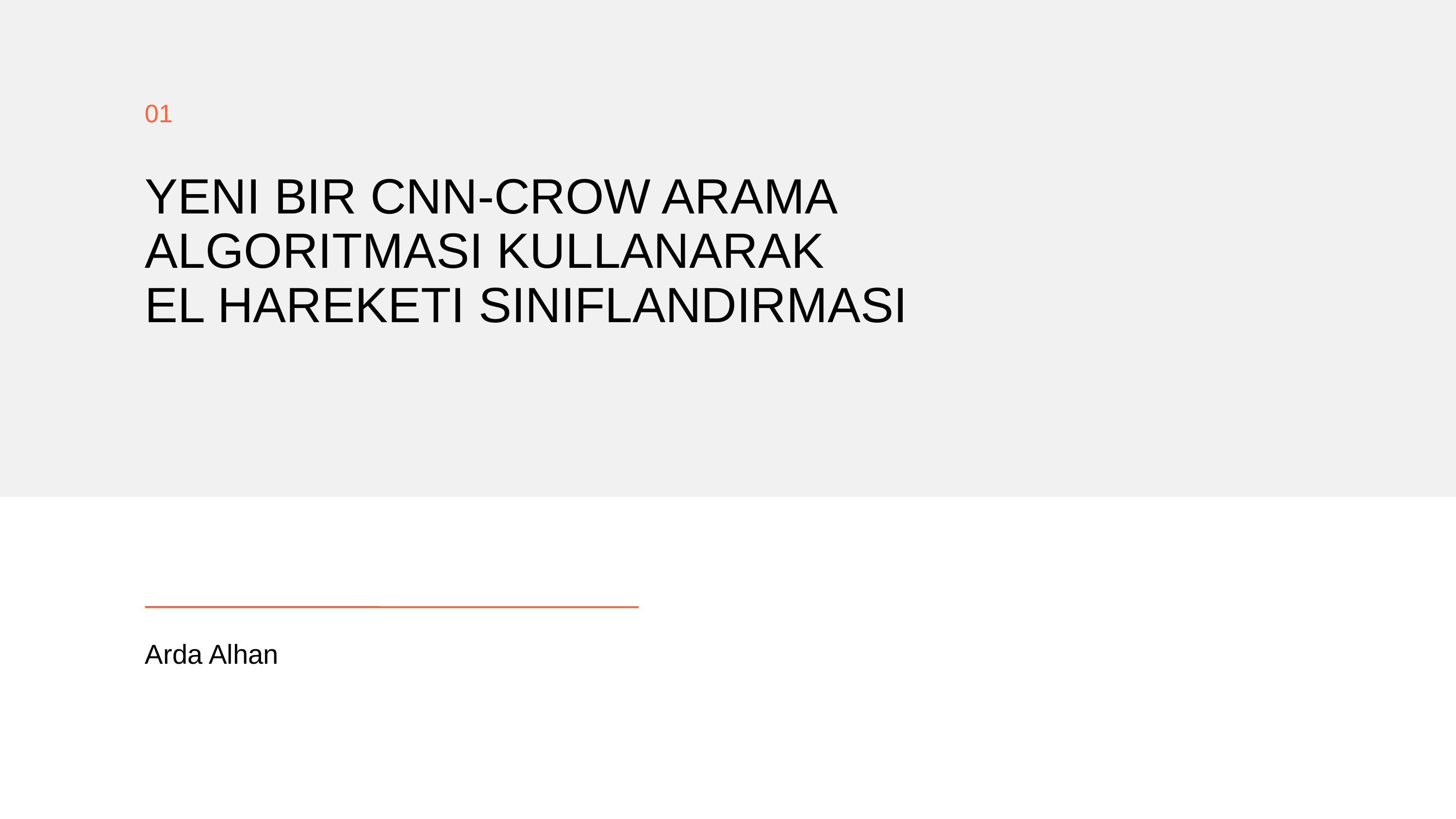

01
YENI BIR CNN-CROW ARAMA ALGORITMASI KULLANARAK
EL HAREKETI SINIFLANDIRMASI

Arda Alhan